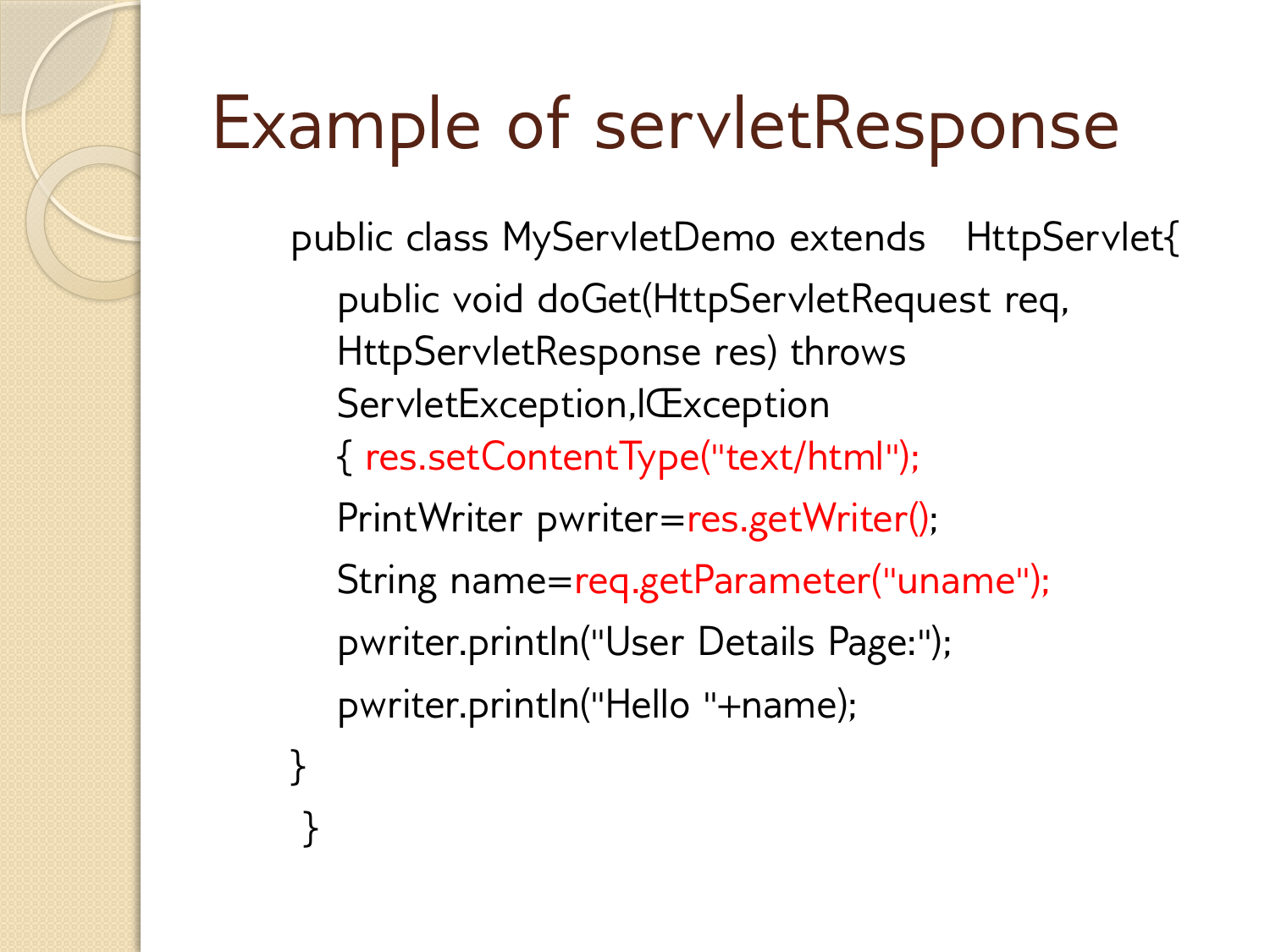

# Example of servletResponse
public class MyServletDemo extends 				HttpServlet{
	public void doGet(HttpServletRequest req, HttpServletResponse res) throws ServletException,IOException { res.setContentType("text/html");
	PrintWriter pwriter=res.getWriter();
	String name=req.getParameter("uname");
	pwriter.println("User Details Page:");
	pwriter.println("Hello "+name);
}
 }